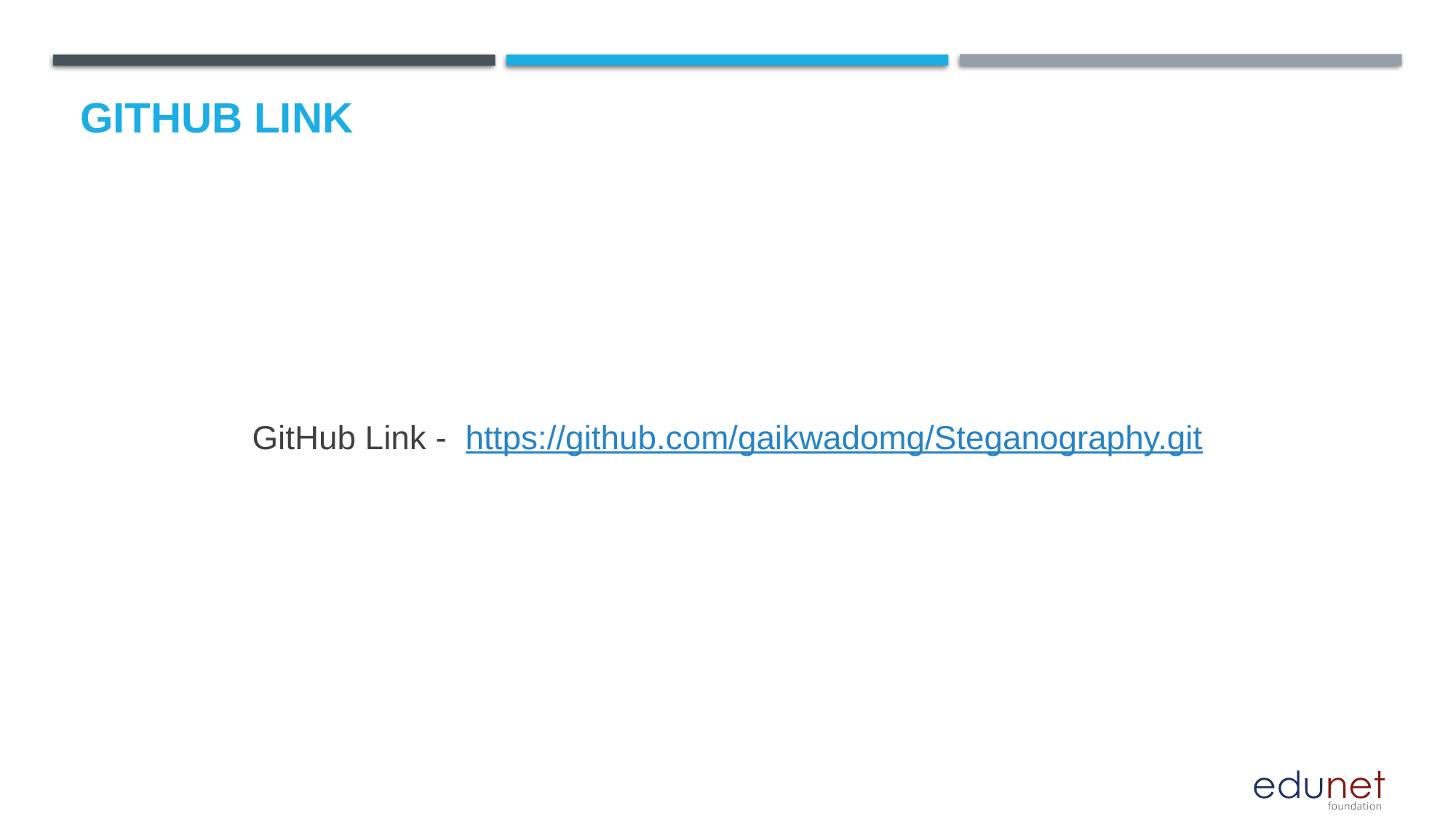

# GitHub Link
GitHub Link -  https://github.com/gaikwadomg/Steganography.git